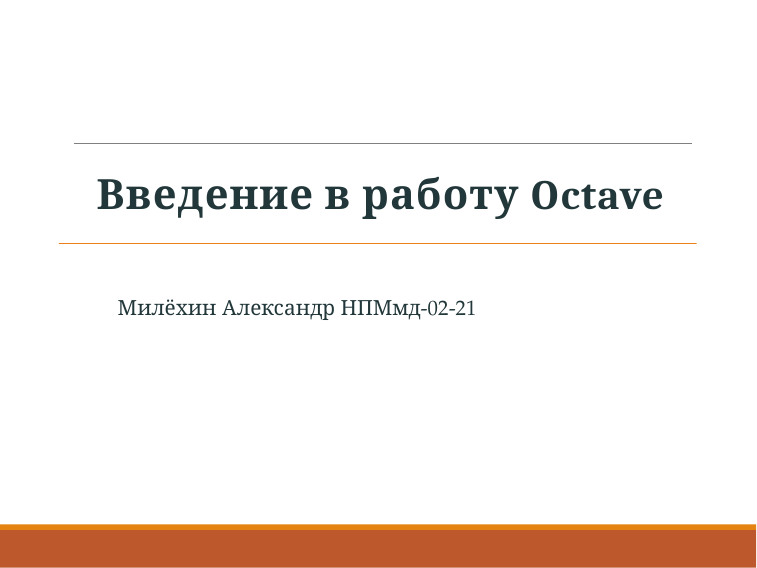

Введение в работу Octave

Милёхин Александр НПМмд-02-21